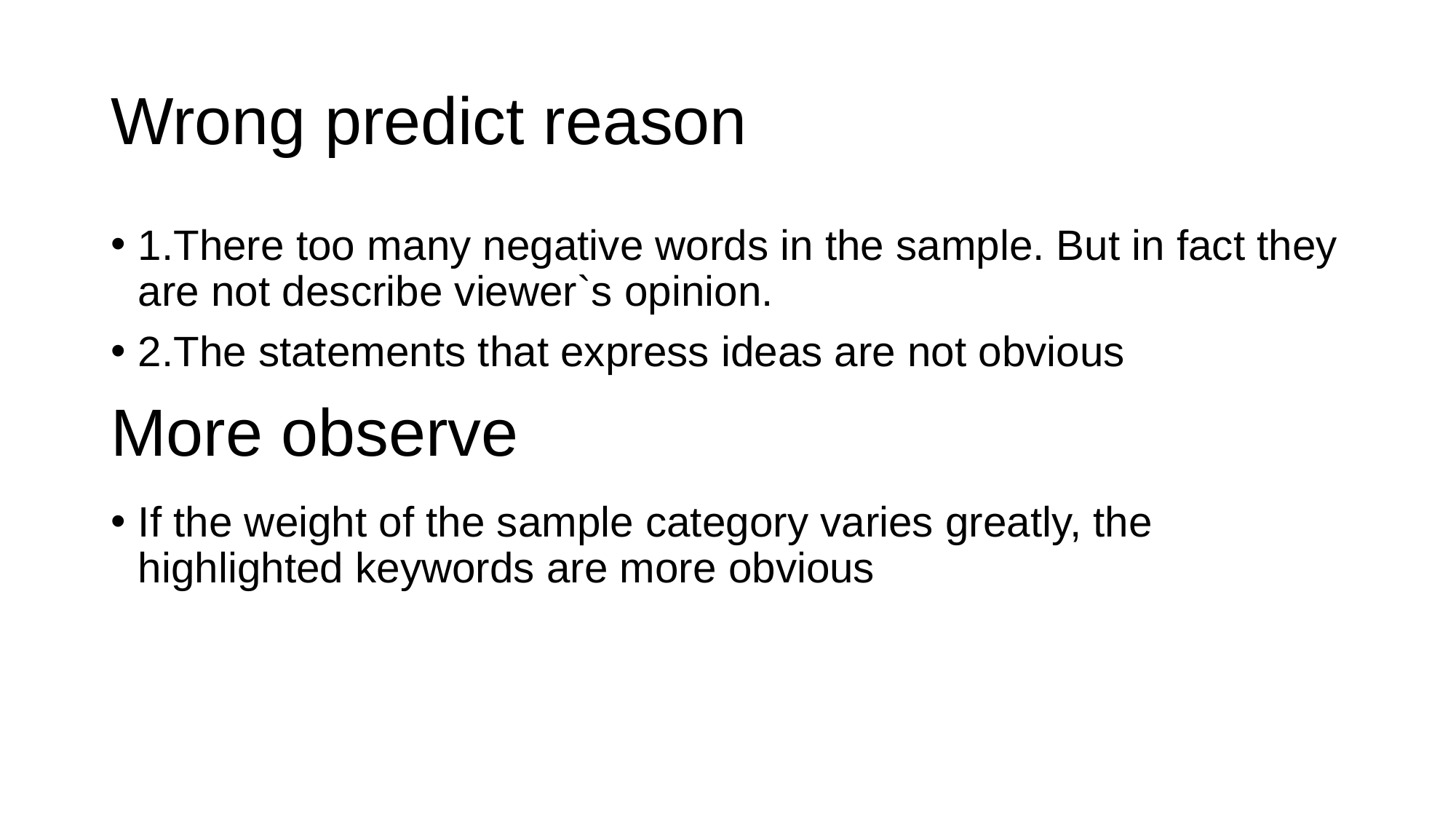

# Wrong predict reason
1.There too many negative words in the sample. But in fact they are not describe viewer`s opinion.
2.The statements that express ideas are not obvious

More observe
If the weight of the sample category varies greatly, the highlighted keywords are more obvious